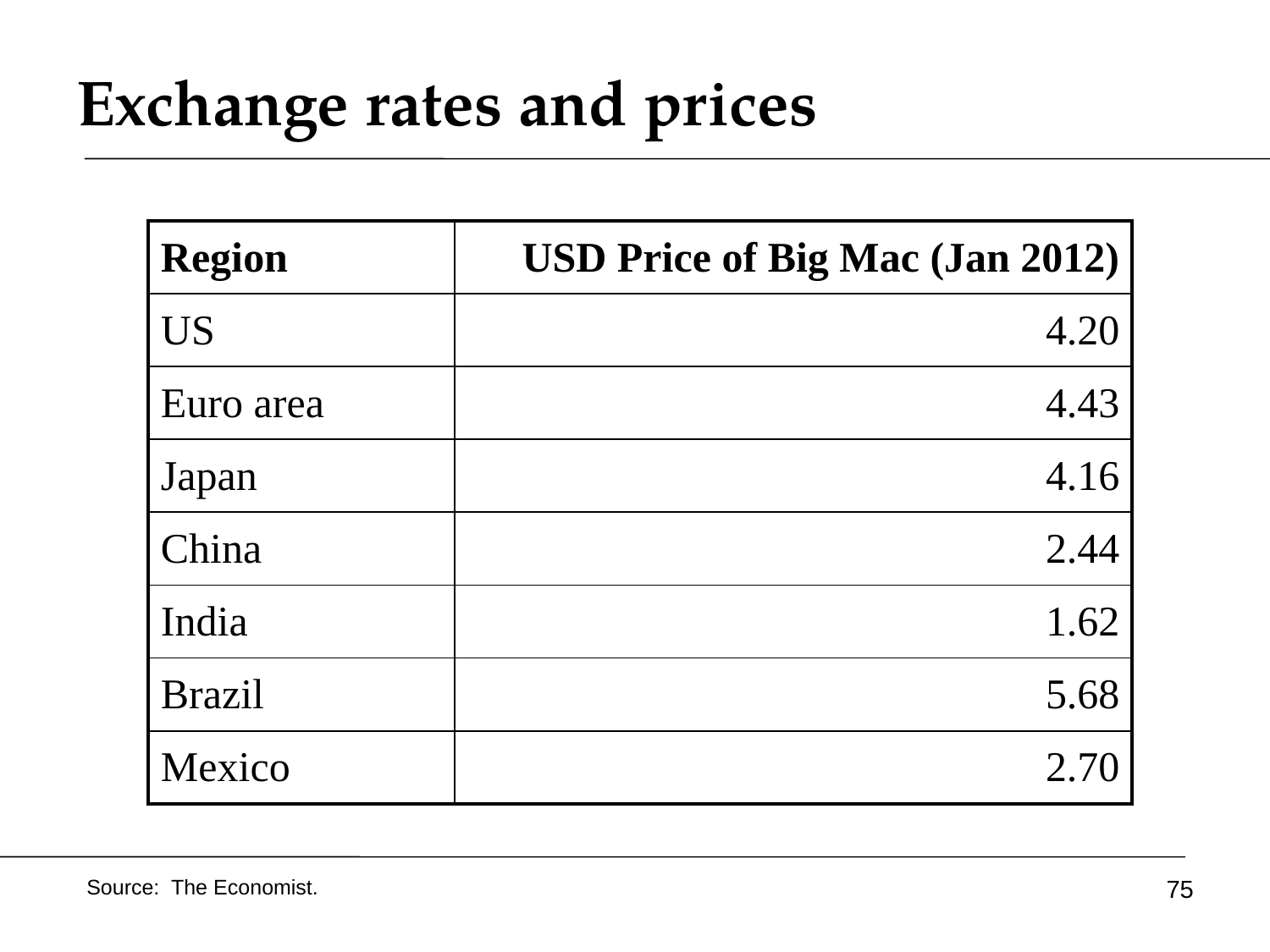

# Exchange rates and prices
| Region | USD Price of Big Mac (Jan 2012) |
| --- | --- |
| US | 4.20 |
| Euro area | 4.43 |
| Japan | 4.16 |
| China | 2.44 |
| India | 1.62 |
| Brazil | 5.68 |
| Mexico | 2.70 |
75
Source:  The Economist.